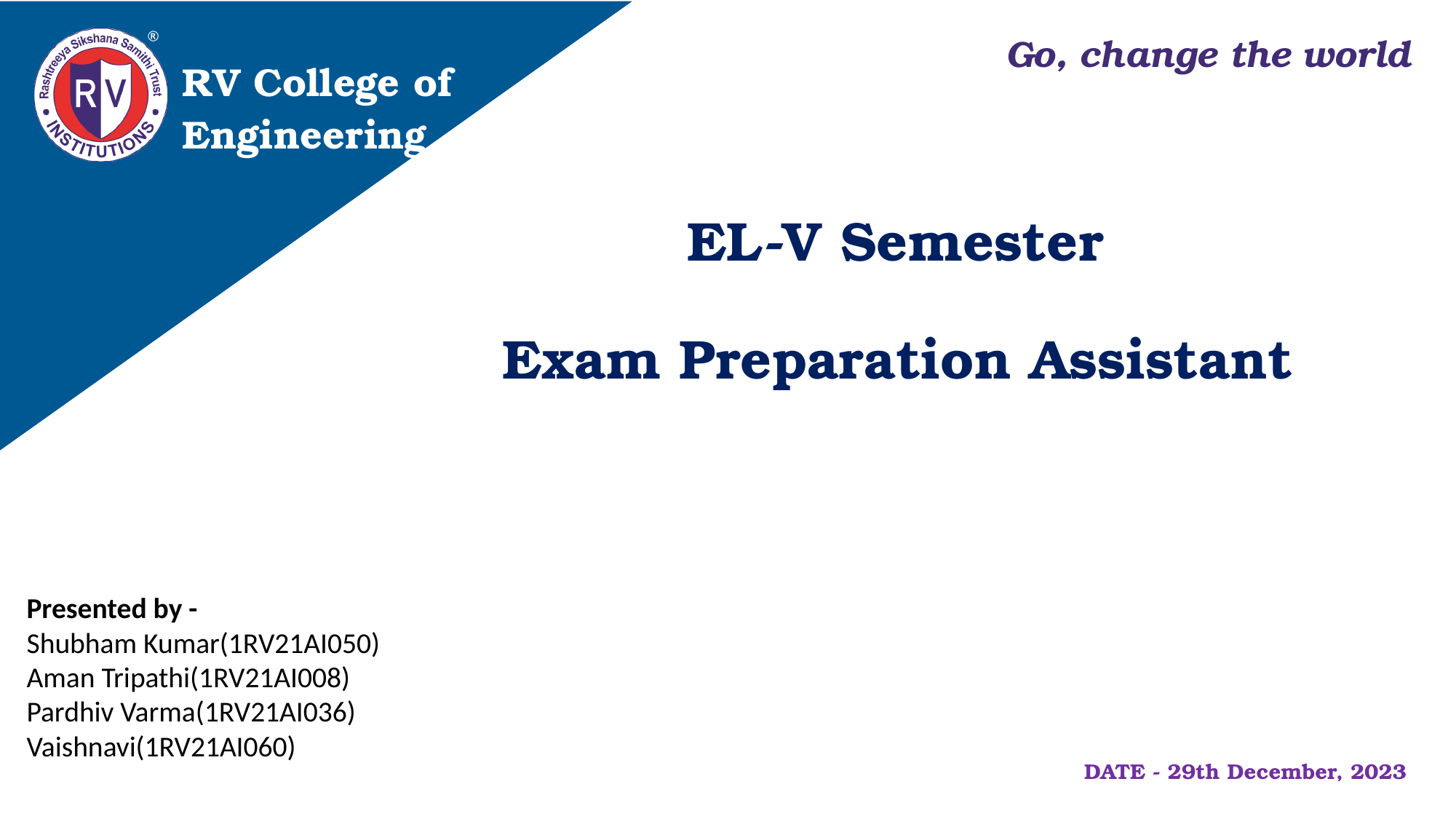

# EL-V Semester
       Exam Preparation Assistant
Presented by -
Shubham Kumar(1RV21AI050)
Aman Tripathi(1RV21AI008)
Pardhiv Varma(1RV21AI036)
Vaishnavi(1RV21AI060)
DATE - 29th December, 2023